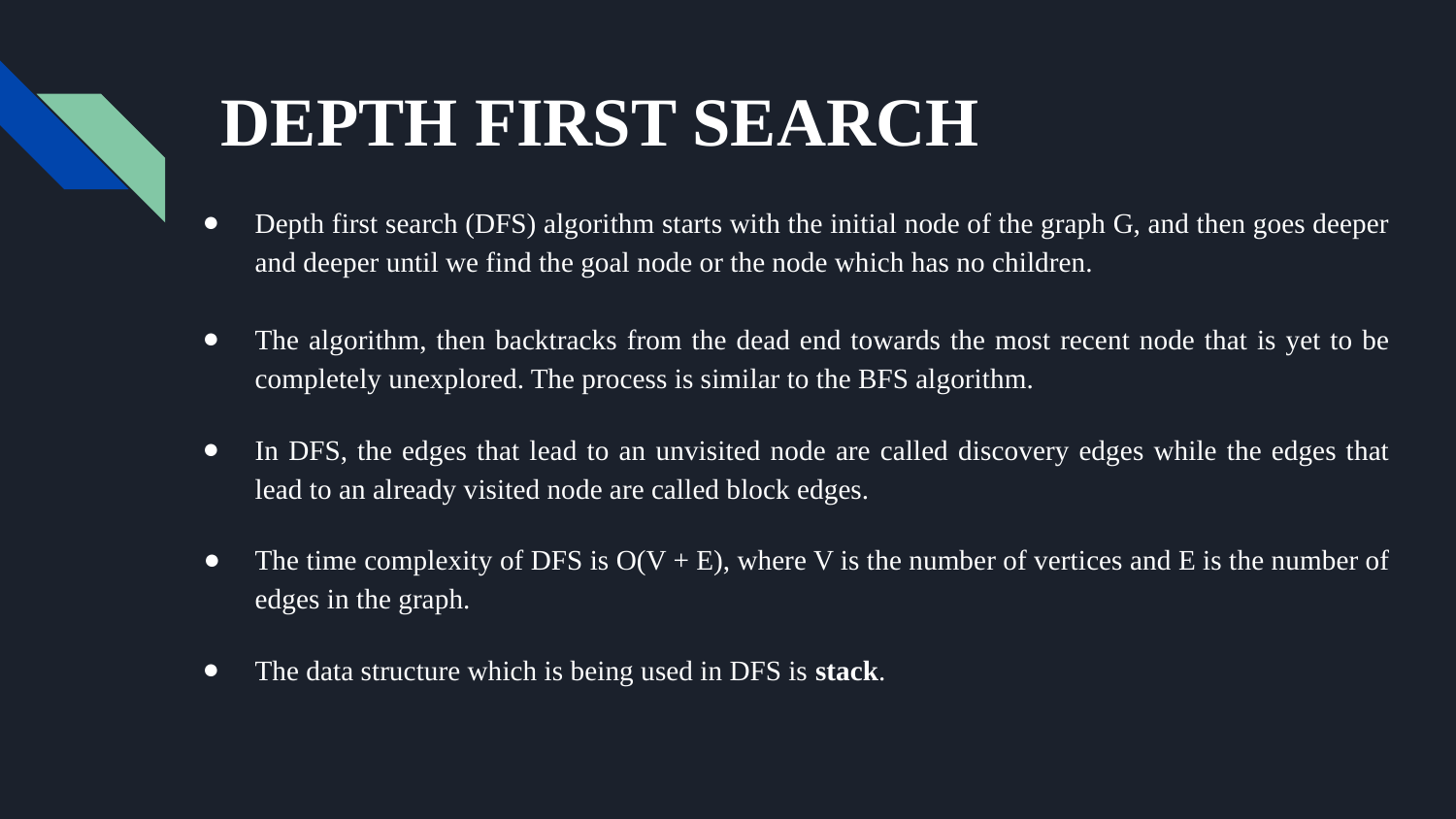

# DEPTH FIRST SEARCH
Depth first search (DFS) algorithm starts with the initial node of the graph G, and then goes deeper and deeper until we find the goal node or the node which has no children.

The algorithm, then backtracks from the dead end towards the most recent node that is yet to be completely unexplored. The process is similar to the BFS algorithm.
In DFS, the edges that lead to an unvisited node are called discovery edges while the edges that lead to an already visited node are called block edges.
The time complexity of DFS is O(V + E), where V is the number of vertices and E is the number of edges in the graph.
The data structure which is being used in DFS is stack.